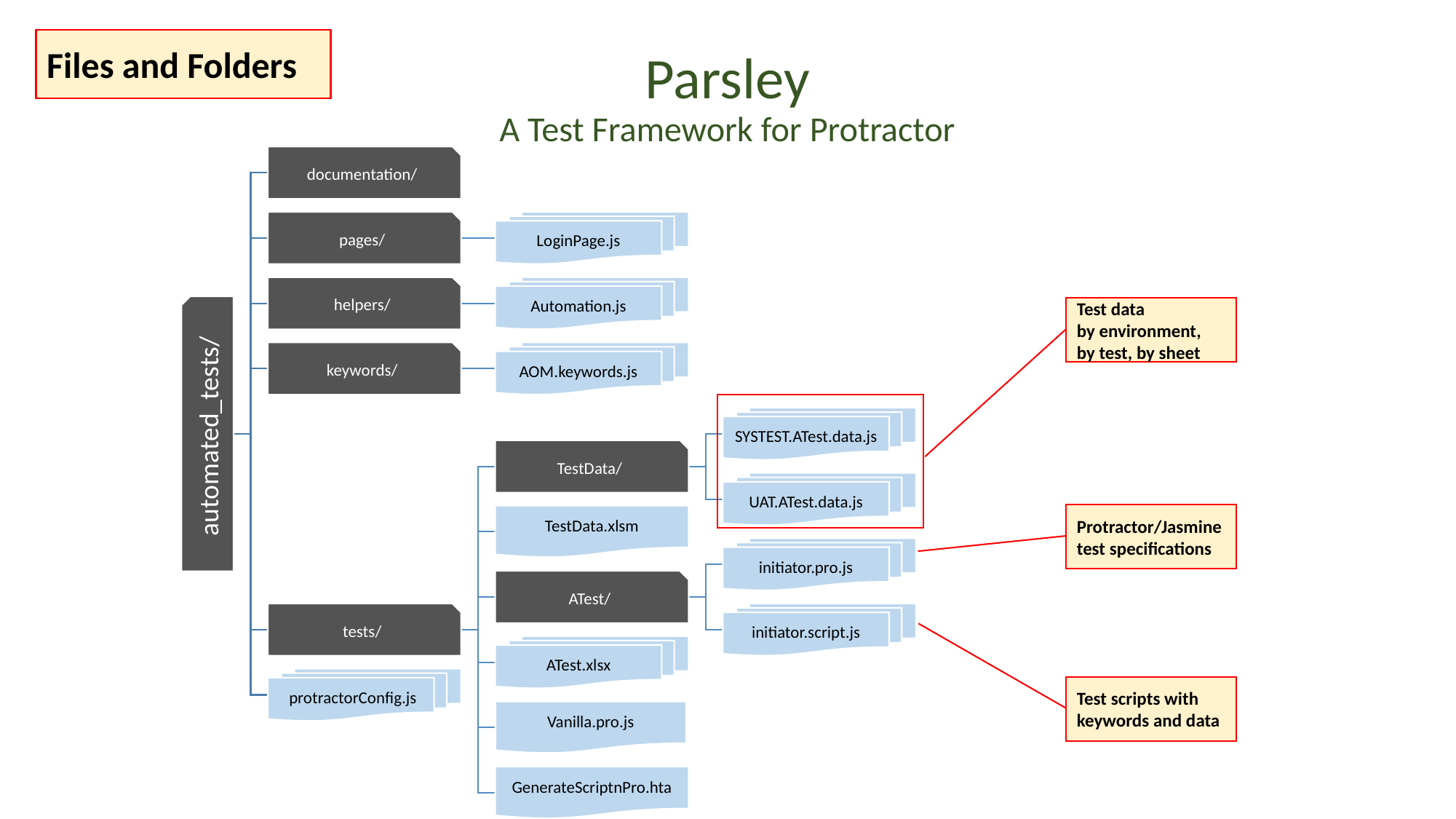

Files and Folders
# Parsley A Test Framework for Protractor

automated_tests/
documentation/
pages/
LoginPage.js
helpers/
Automation.js
keywords/
AOM.keywords.js
tests/
TestData/
SYSTEST.ATest.data.js
UAT.ATest.data.js
TestData.xlsm
ATest/
initiator.pro.js
initiator.script.js
ATest.xlsx
Vanilla.pro.js
GenerateScriptnPro.hta
 protractorConfig.js
Test data
by environment,
by test, by sheet

Protractor/Jasmine test specifications
Test scripts with keywords and data